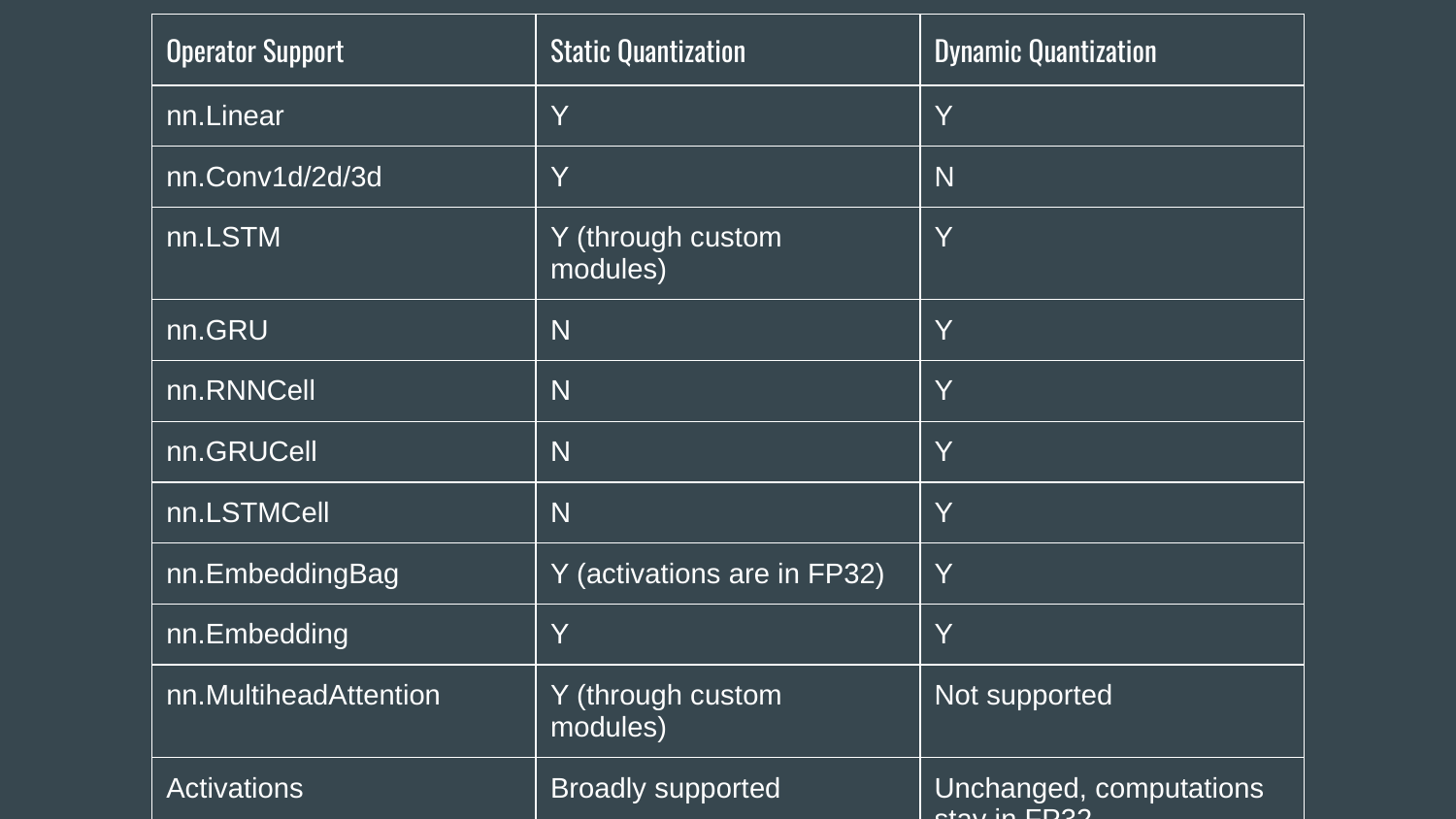

| Operator Support | Static Quantization | Dynamic Quantization |
| --- | --- | --- |
| nn.Linear | Y | Y |
| nn.Conv1d/2d/3d | Y | N |
| nn.LSTM | Y (through custom modules) | Y |
| nn.GRU | N | Y |
| nn.RNNCell | N | Y |
| nn.GRUCell | N | Y |
| nn.LSTMCell | N | Y |
| nn.EmbeddingBag | Y (activations are in FP32) | Y |
| nn.Embedding | Y | Y |
| nn.MultiheadAttention | Y (through custom modules) | Not supported |
| Activations | Broadly supported | Unchanged, computations stay in FP32 |